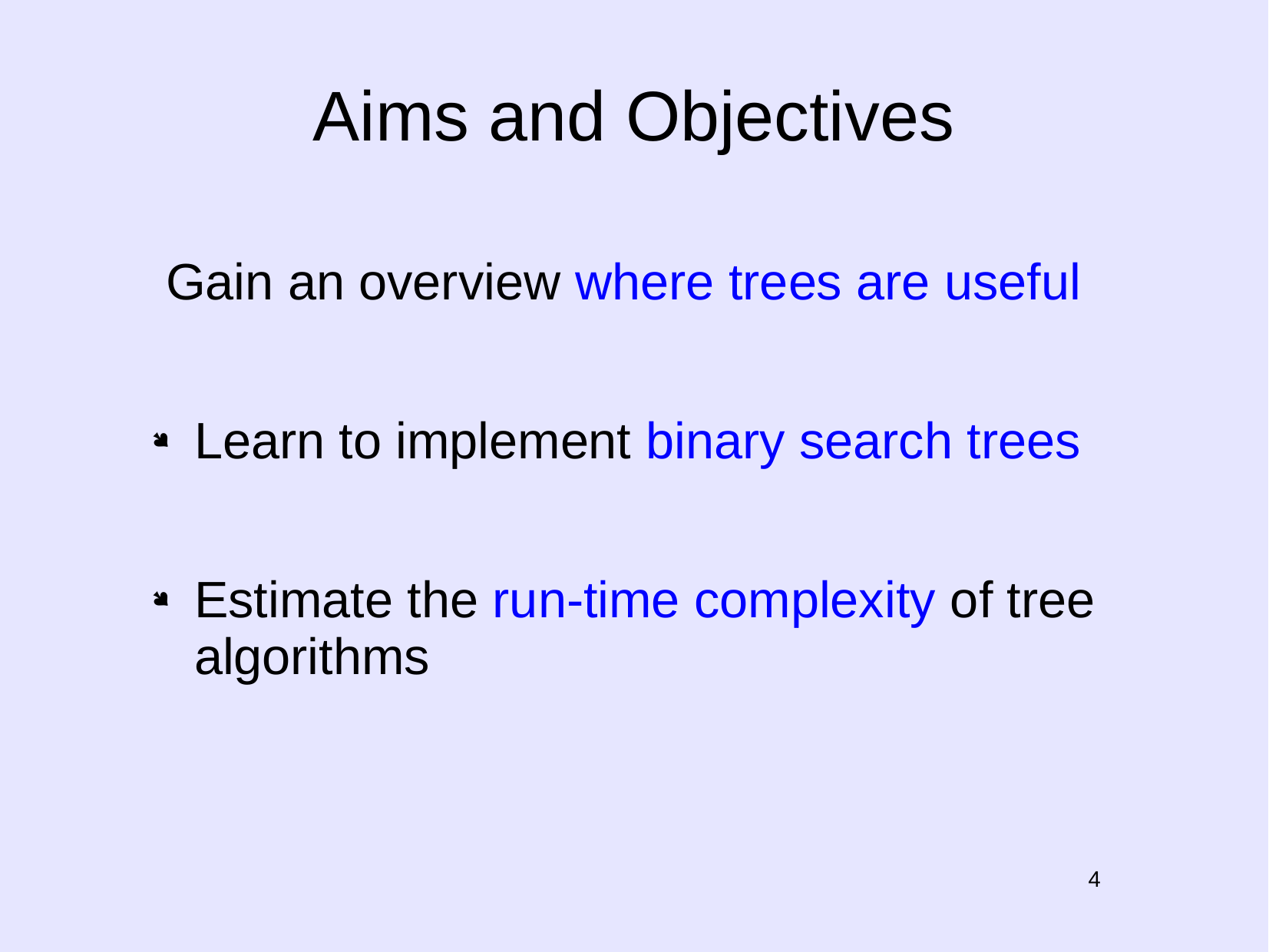

# Aims and Objectives
 Gain an overview where trees are useful

Learn to implement binary search trees

Estimate the run-time complexity of tree algorithms
4